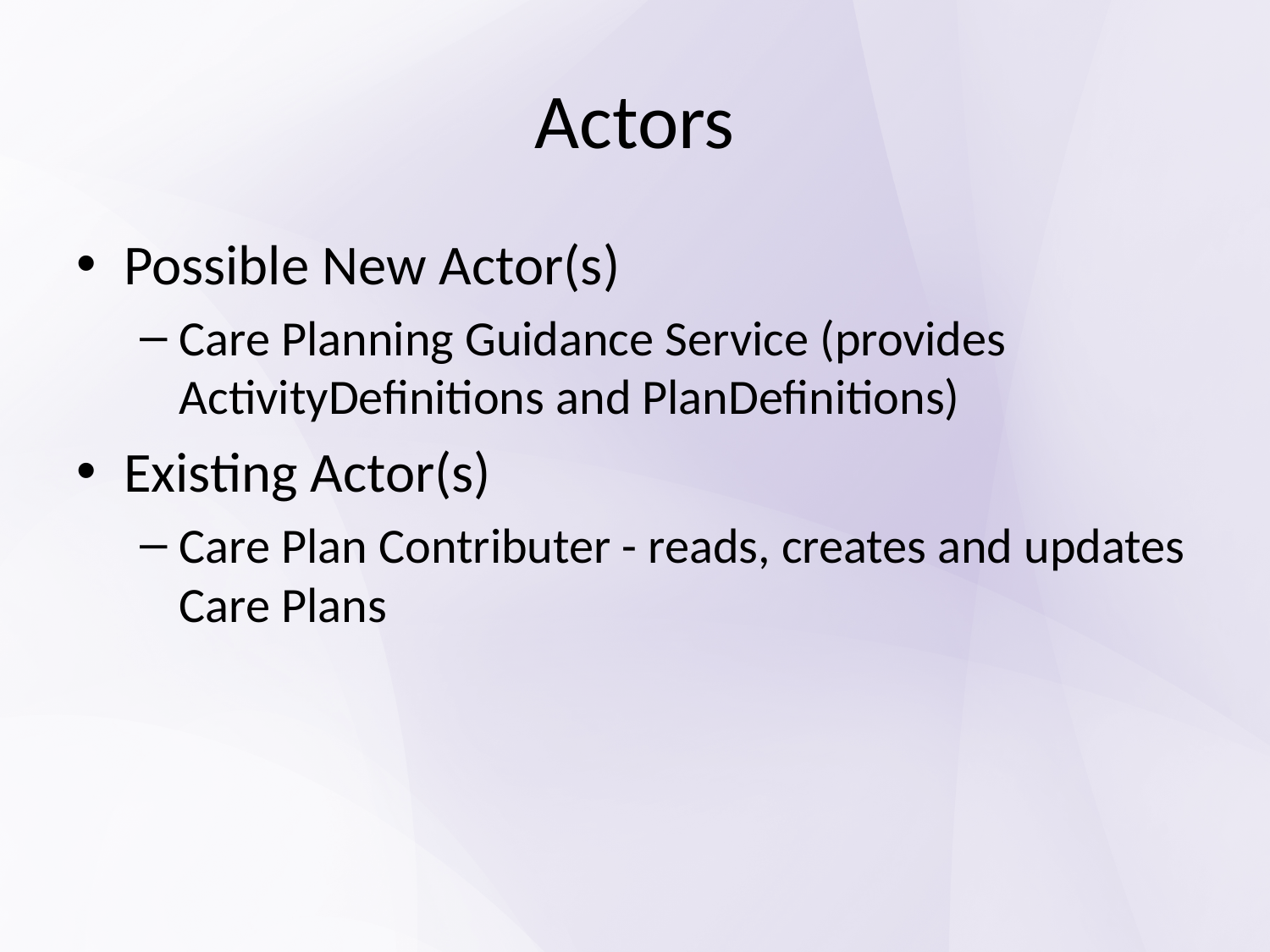

# Actors
Possible New Actor(s)
Care Planning Guidance Service (provides ActivityDefinitions and PlanDefinitions)
Existing Actor(s)
Care Plan Contributer - reads, creates and updates Care Plans